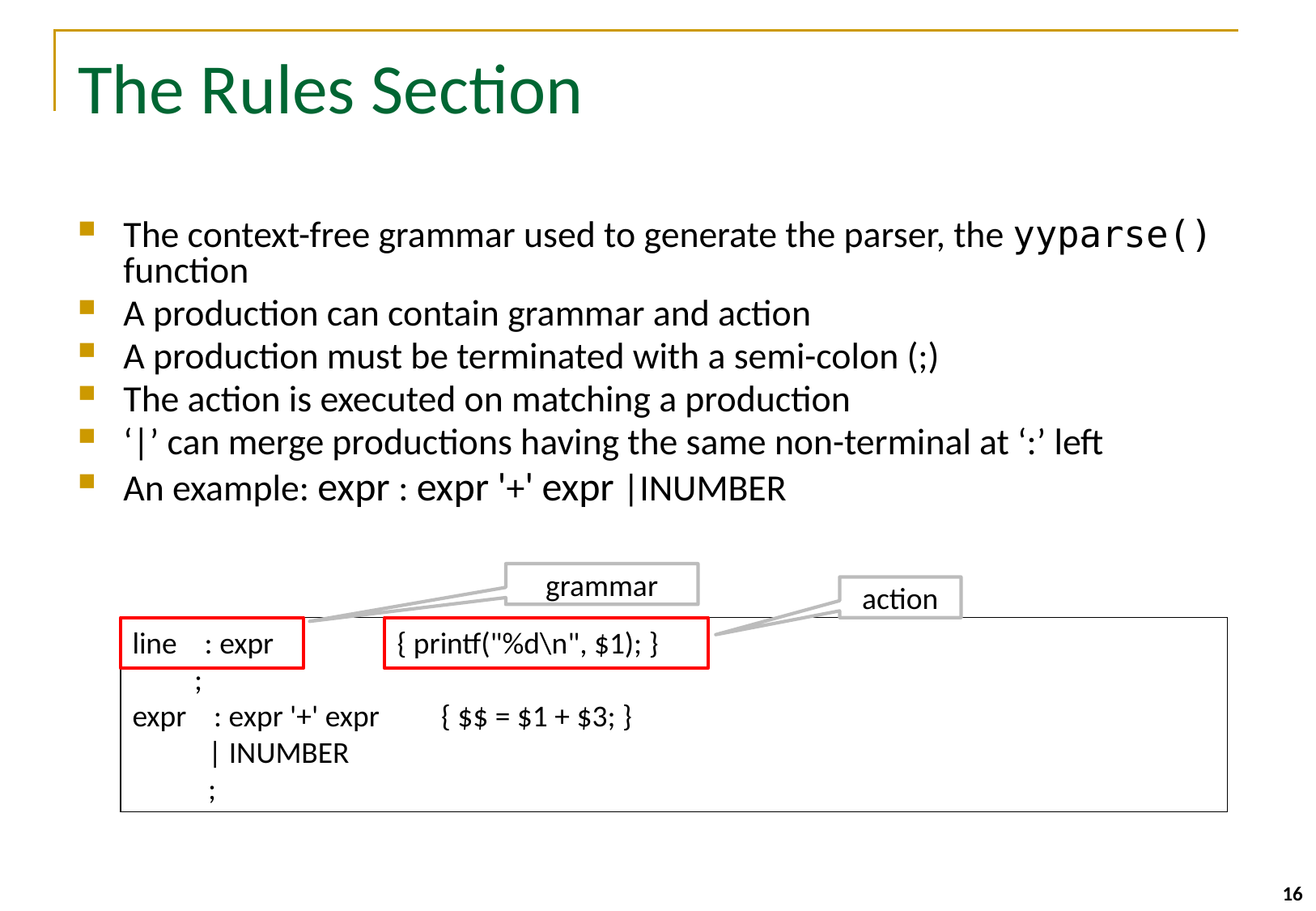

# The Rules Section
The context-free grammar used to generate the parser, the yyparse() function
A production can contain grammar and action
A production must be terminated with a semi-colon (;)
The action is executed on matching a production
‘|’ can merge productions having the same non-terminal at ‘:’ left
An example: expr : expr '+' expr |INUMBER
grammar
action
line    : expr                  { printf("%d\n", $1); }
         ;
expr    : expr '+' expr         { $$ = $1 + $3; }
           | INUMBER
           ;

16